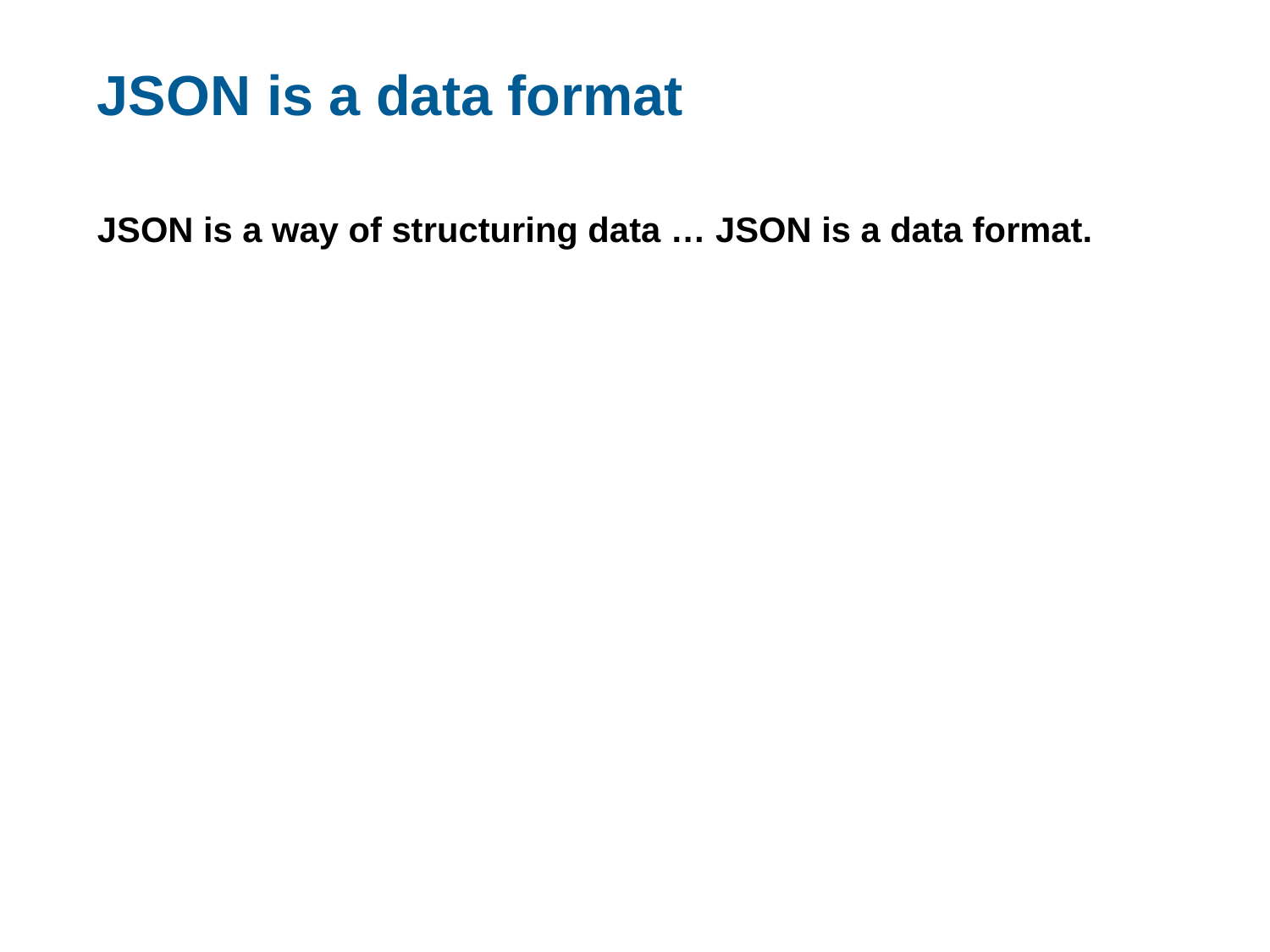

# JSON is a data format
JSON is a way of structuring data … JSON is a data format.